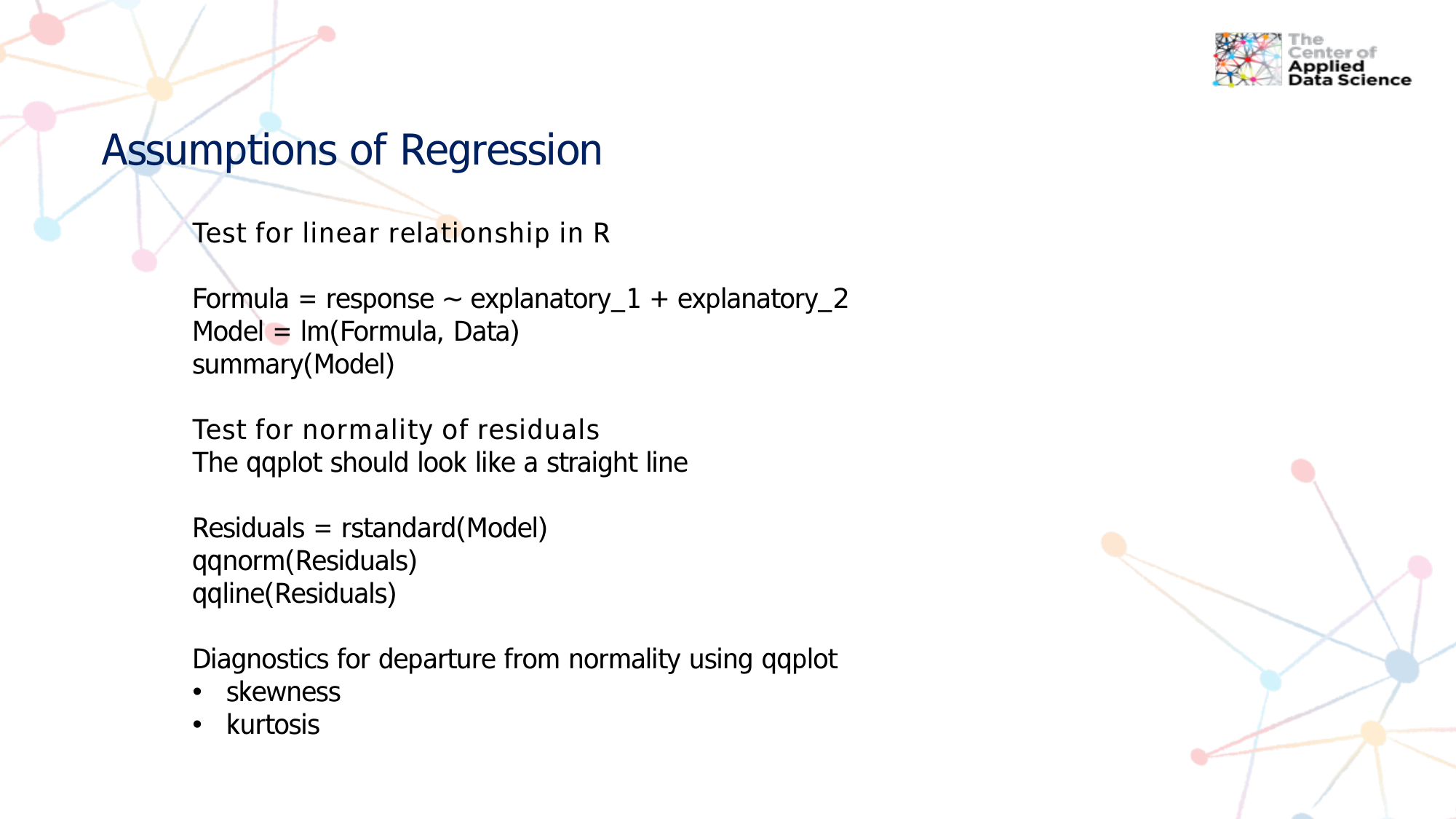

# Assumptions of Regression
Test for linear relationship in R

Formula = response ~ explanatory_1 + explanatory_2
Model = lm(Formula, Data)
summary(Model)

Test for normality of residuals
The qqplot should look like a straight line

Residuals = rstandard(Model)
qqnorm(Residuals)
qqline(Residuals)

Diagnostics for departure from normality using qqplot
skewness
kurtosis